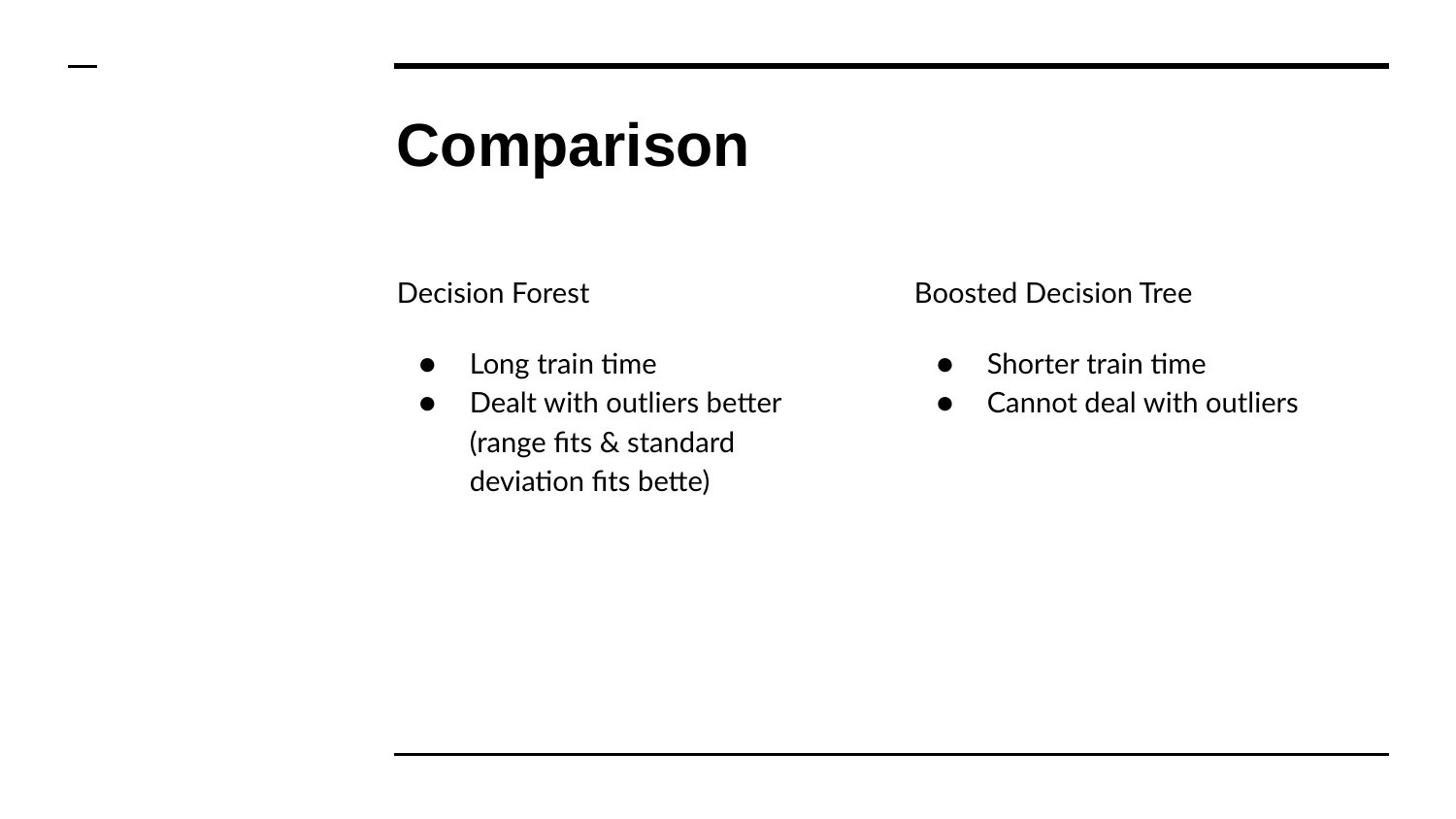

# Comparison
Decision Forest
Long train time
Dealt with outliers better (range fits & standard deviation fits bette)
Boosted Decision Tree
Shorter train time
Cannot deal with outliers